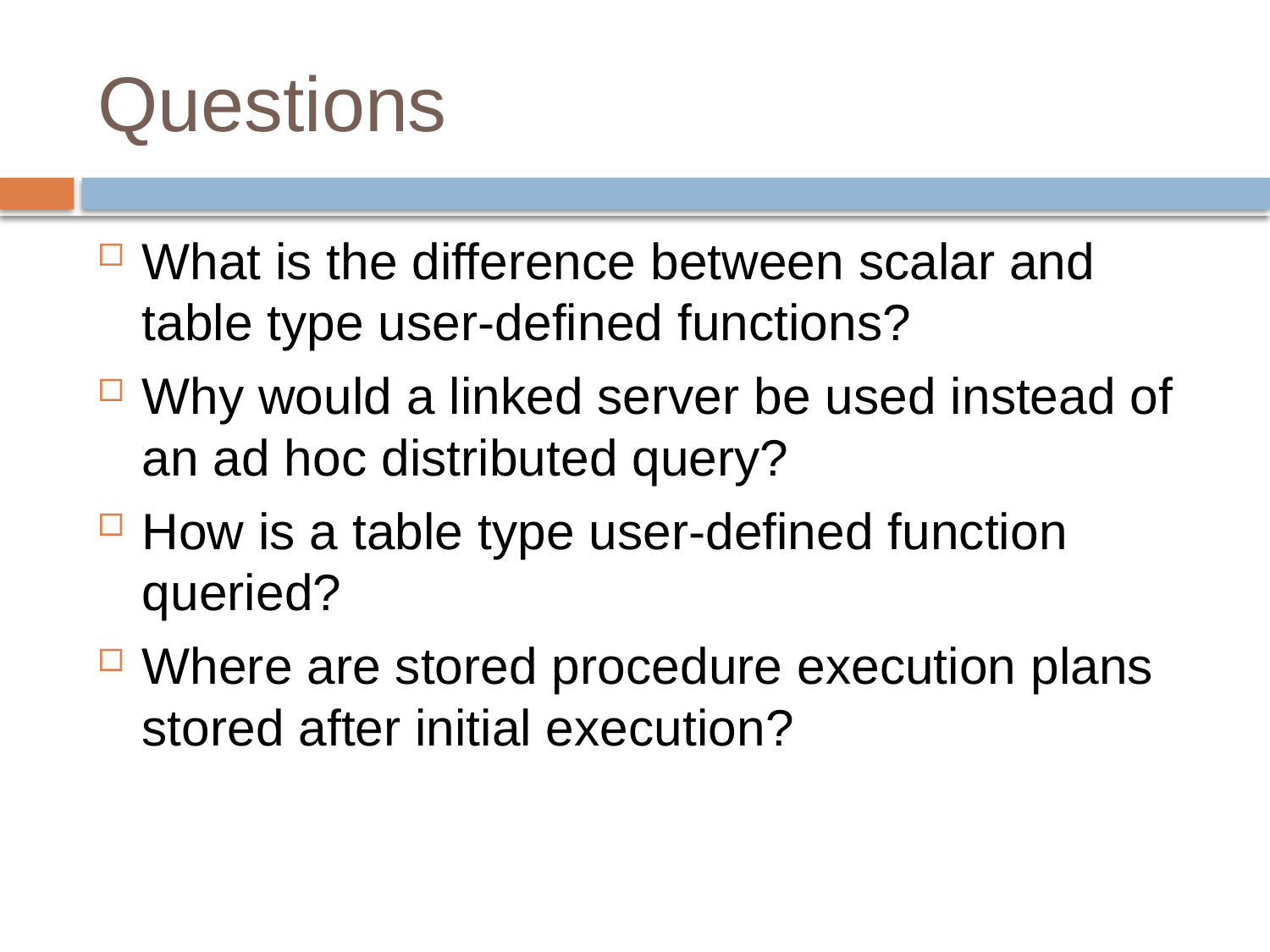

# Questions
What is the difference between scalar and table type user-defined functions?
Why would a linked server be used instead of an ad hoc distributed query?
How is a table type user-defined function queried?
Where are stored procedure execution plans stored after initial execution?